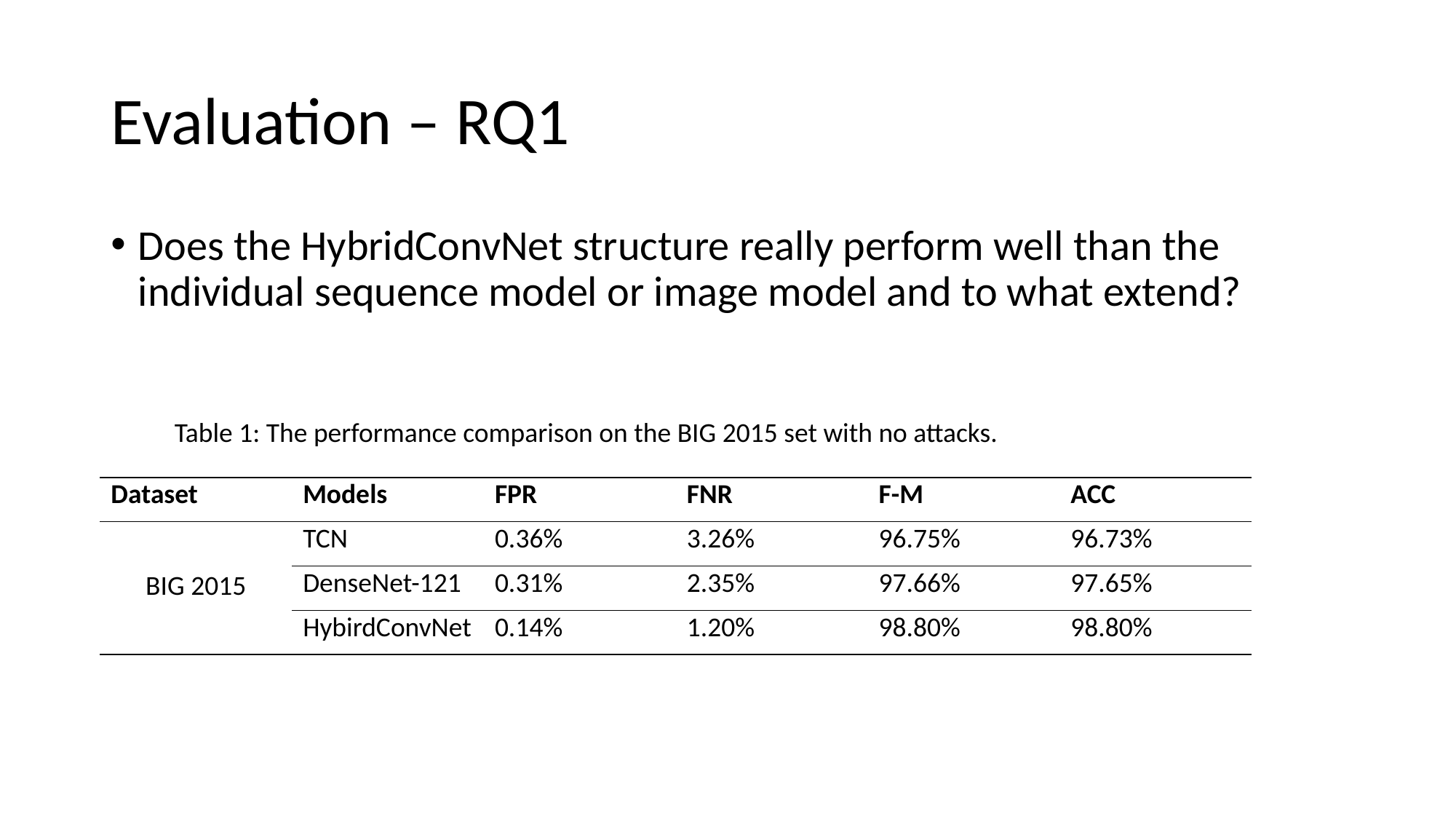

# Evaluation – RQ1
Does the HybridConvNet structure really perform well than the individual sequence model or image model and to what extend?
Table 1: The performance comparison on the BIG 2015 set with no attacks.
| Dataset | Models | FPR | FNR | F-M | ACC |
| --- | --- | --- | --- | --- | --- |
| BIG 2015 | TCN | 0.36% | 3.26% | 96.75% | 96.73% |
| BIG 2015 | DenseNet-121 | 0.31% | 2.35% | 97.66% | 97.65% |
|  | HybirdConvNet | 0.14% | 1.20% | 98.80% | 98.80% |